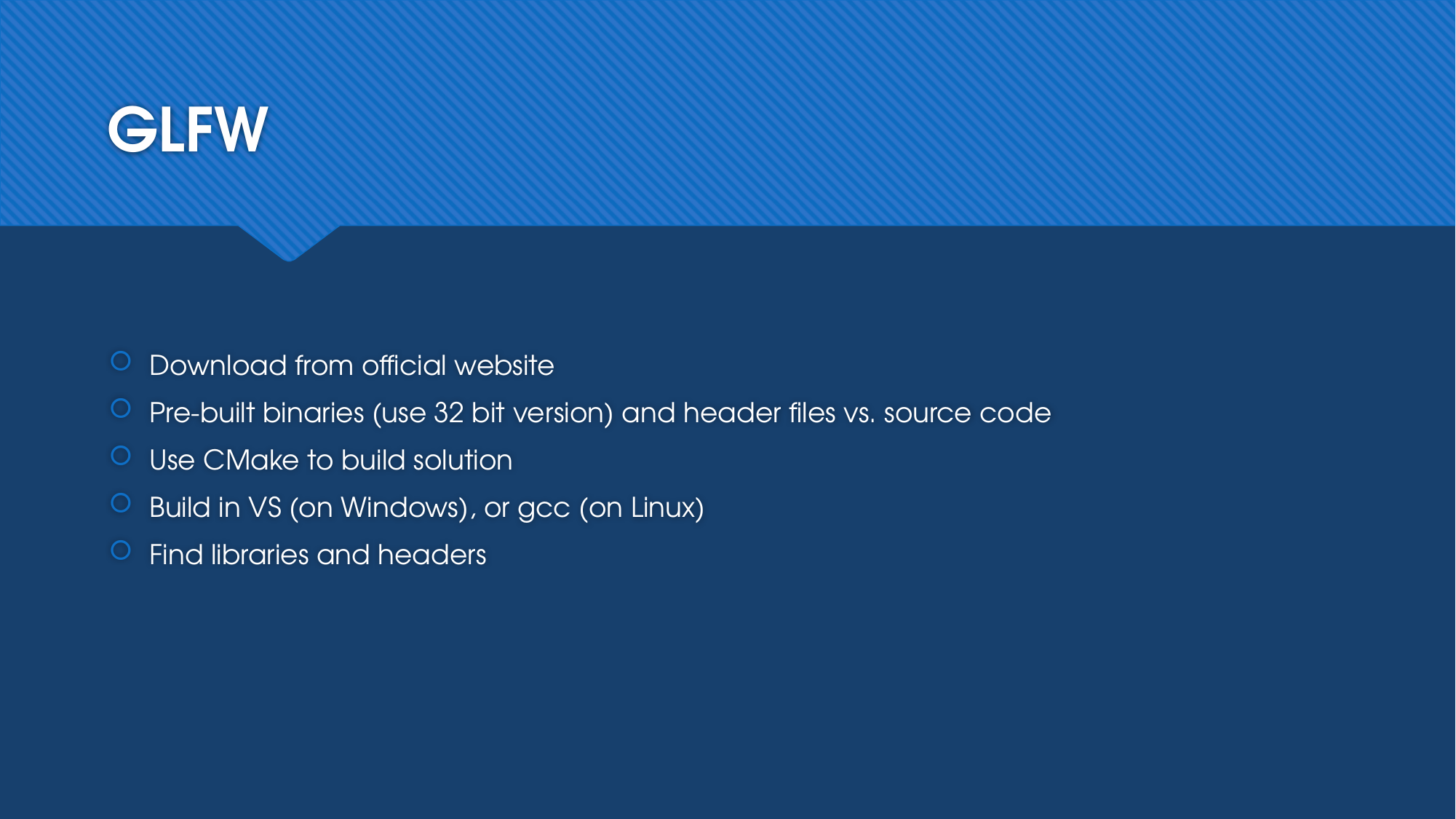

# GLFW
Download from official website
Pre-built binaries (use 32 bit version) and header files vs. source code
Use CMake to build solution
Build in VS (on Windows), or gcc (on Linux)
Find libraries and headers